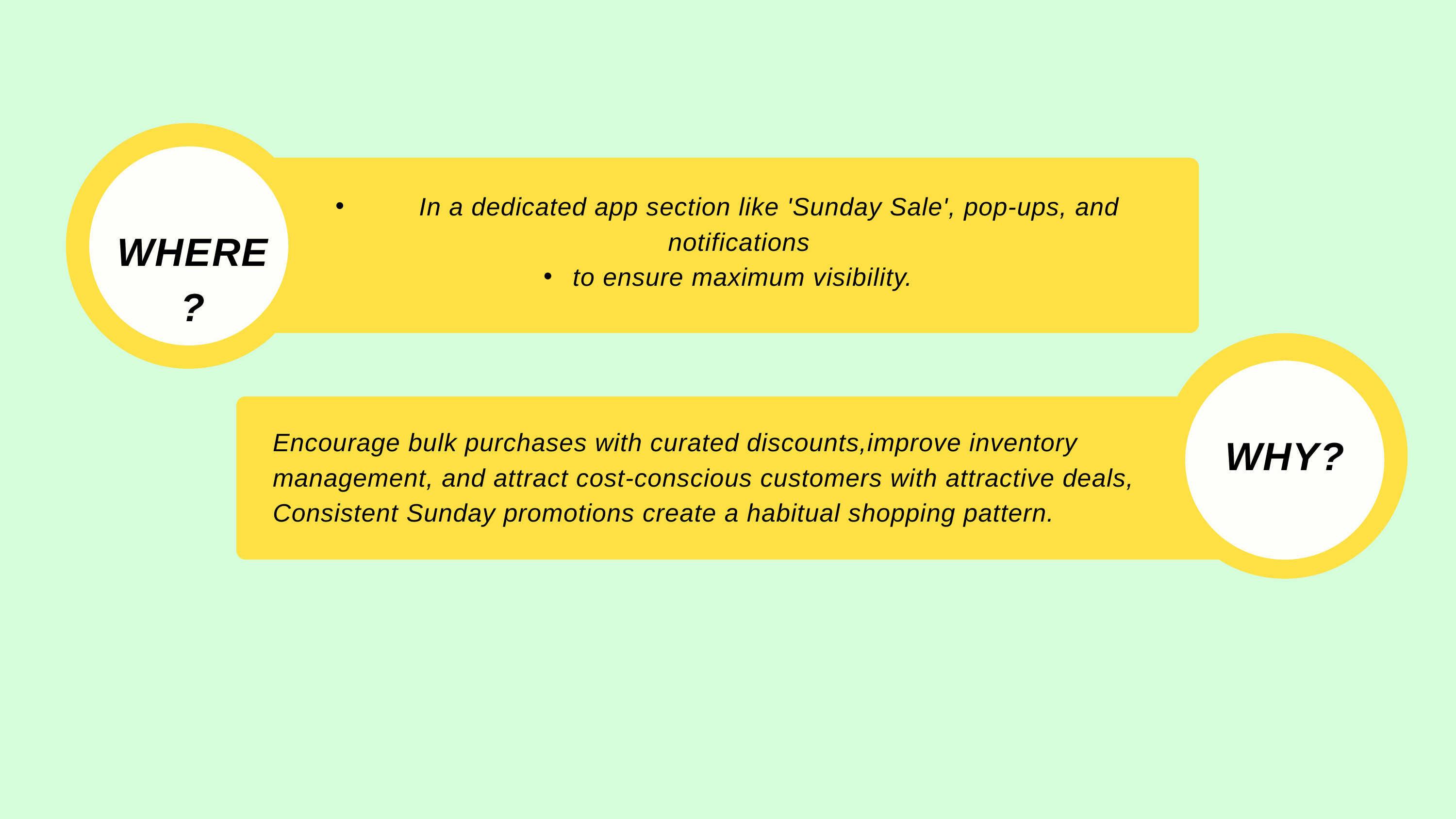

In a dedicated app section like 'Sunday Sale', pop-ups, and notifications
 to ensure maximum visibility.

WHERE?

WHY?

Encourage bulk purchases with curated discounts,improve inventory management, and attract cost-conscious customers with attractive deals, Consistent Sunday promotions create a habitual shopping pattern.